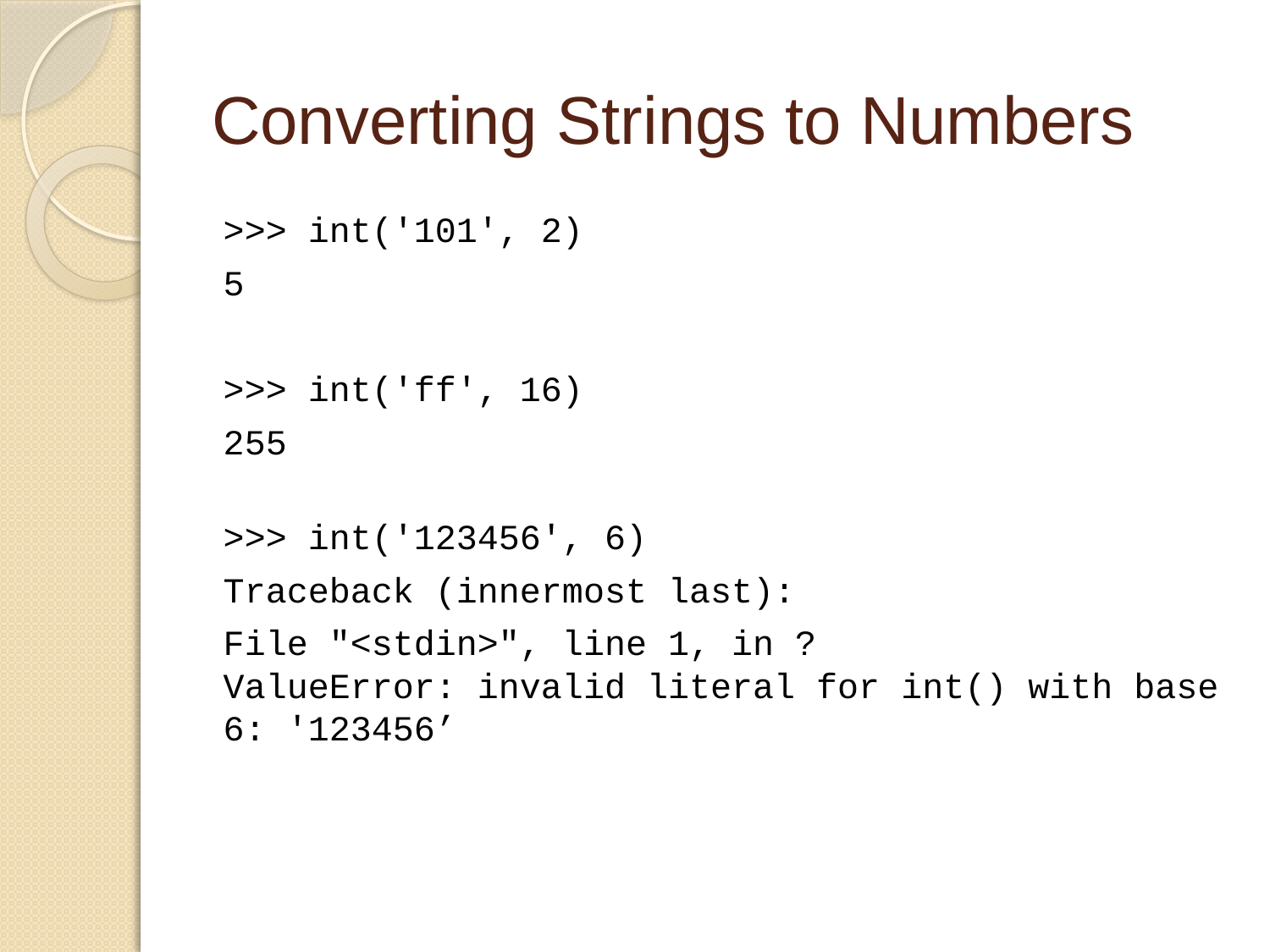

# Converting Strings to Numbers
>>> int('101', 2)
5

>>> int('ff', 16)
255
>>> int('123456', 6)
Traceback (innermost last):
File "<stdin>", line 1, in ?
ValueError: invalid literal for int() with base 6: '123456’